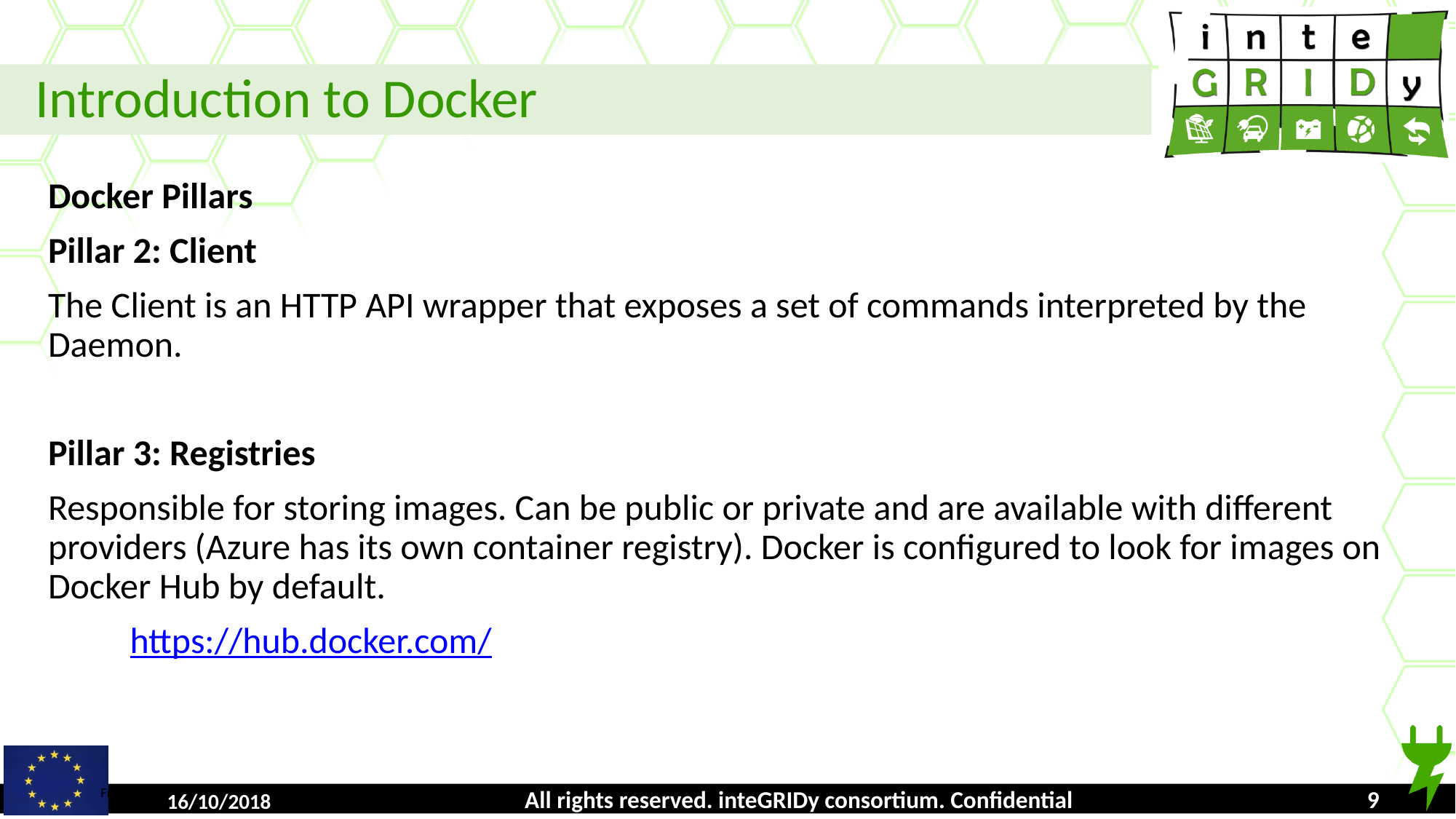

Introduction to Docker
Docker Pillars
Pillar 2: Client
The Client is an HTTP API wrapper that exposes a set of commands interpreted by the Daemon.

Pillar 3: Registries
Responsible for storing images. Can be public or private and are available with different providers (Azure has its own container registry). Docker is configured to look for images on Docker Hub by default.
          https://hub.docker.com/

                 From: https://www.scalablepath.com/blog/get-started-docker-windows/

All rights reserved. inteGRIDy consortium. Confidential
16/10/2018
9